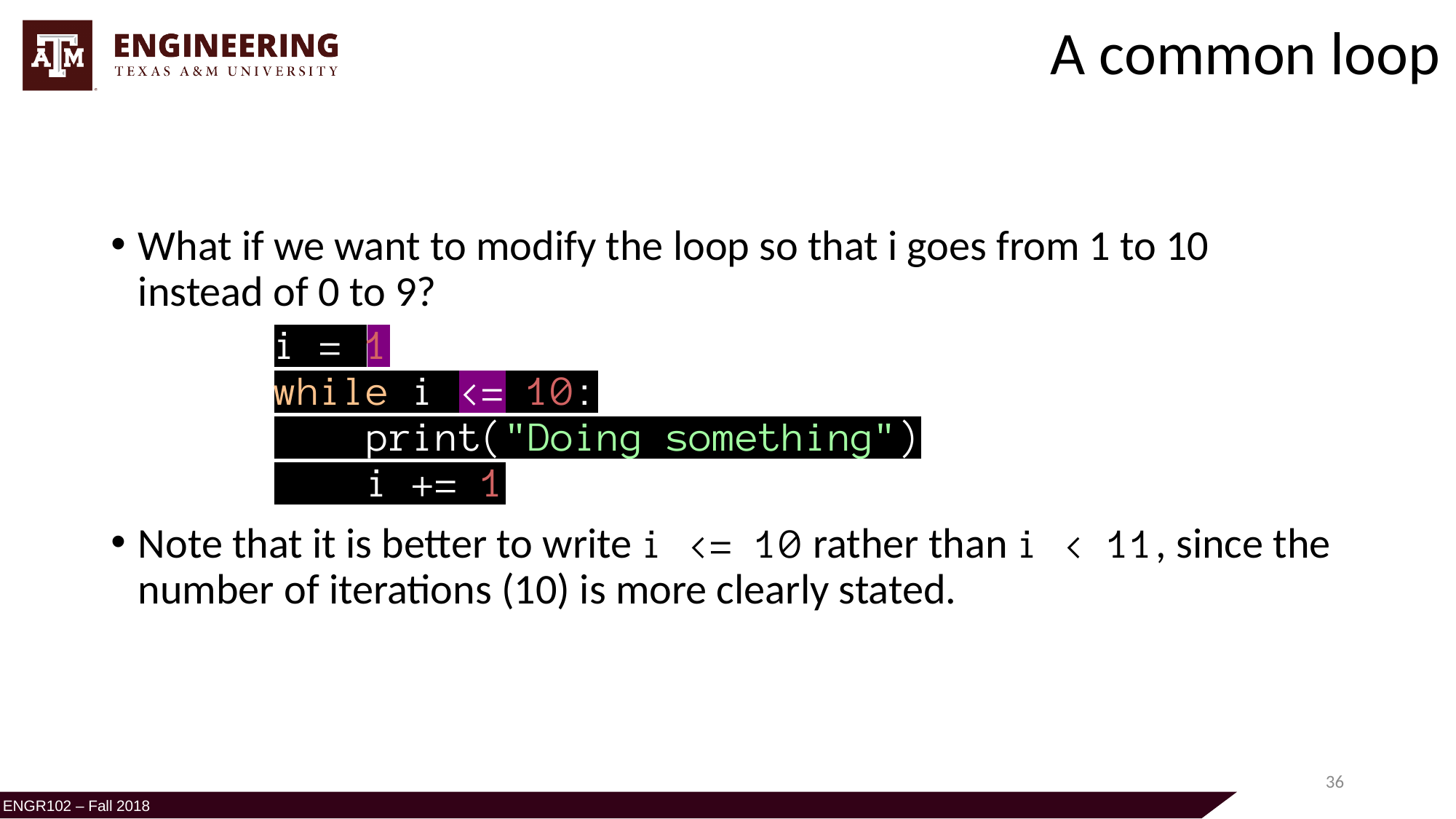

# A common loop
What if we want to modify the loop so that i goes from 1 to 10 instead of 0 to 9?
i = 1
while i <= 10:
    print("Doing something")
    i += 1
Note that it is better to write i <= 10 rather than i < 11, since the number of iterations (10) is more clearly stated.
36